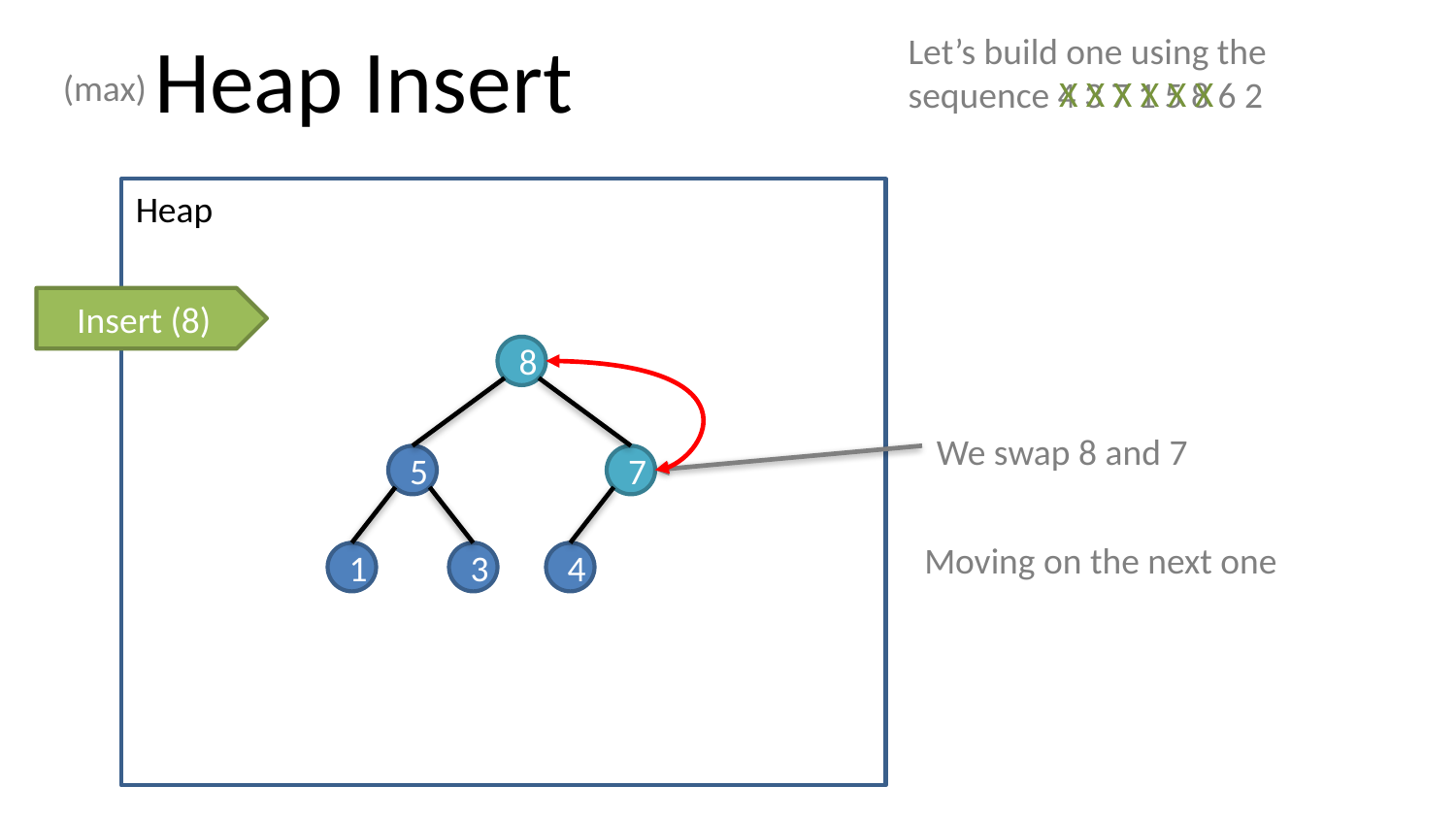

# Heap Insert
Let’s build one using the sequence 4 3 7 1 5 8 6 2
(max)
X X X X X X
Heap
Insert (8)
8
We swap 8 and 7
5
7
Moving on the next one
1
3
4